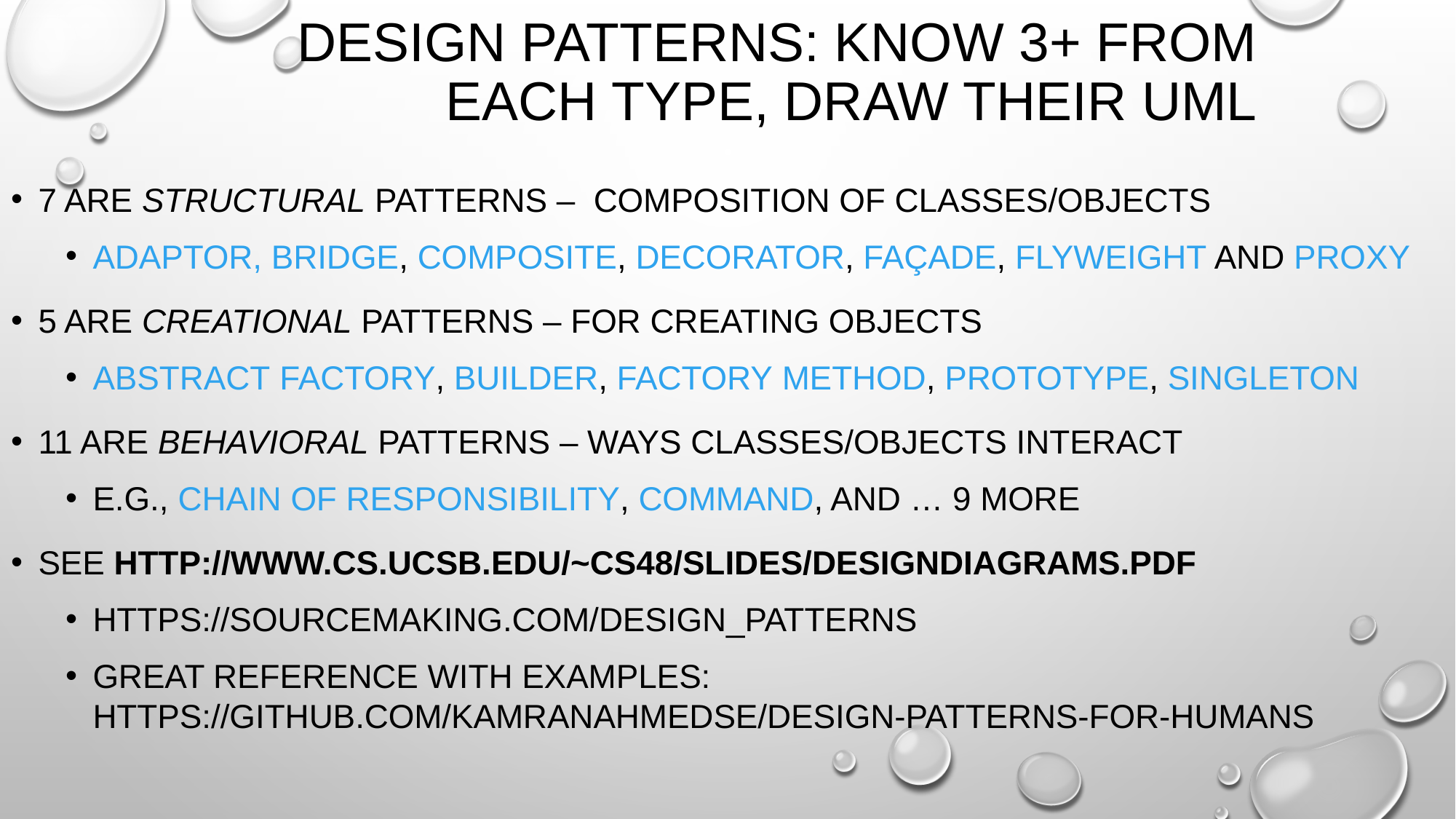

# design patterns: know 3+ from each type, draw their UMl
7 are structural patterns –  composition of classes/objects
Adaptor, Bridge, Composite, Decorator, Façade, Flyweight and Proxy
5 are creational patterns – for creating objects
Abstract Factory, Builder, Factory Method, Prototype, Singleton
11 are behavioral patterns – ways classes/objects interact
e.g., Chain of Responsibility, Command, and … 9 more
See http://www.cs.ucsb.edu/~cs48/slides/designdiagrams.pdf
https://sourcemaking.com/design_patterns
Great reference with examples: https://github.com/kamranahmedse/design-patterns-for-humans